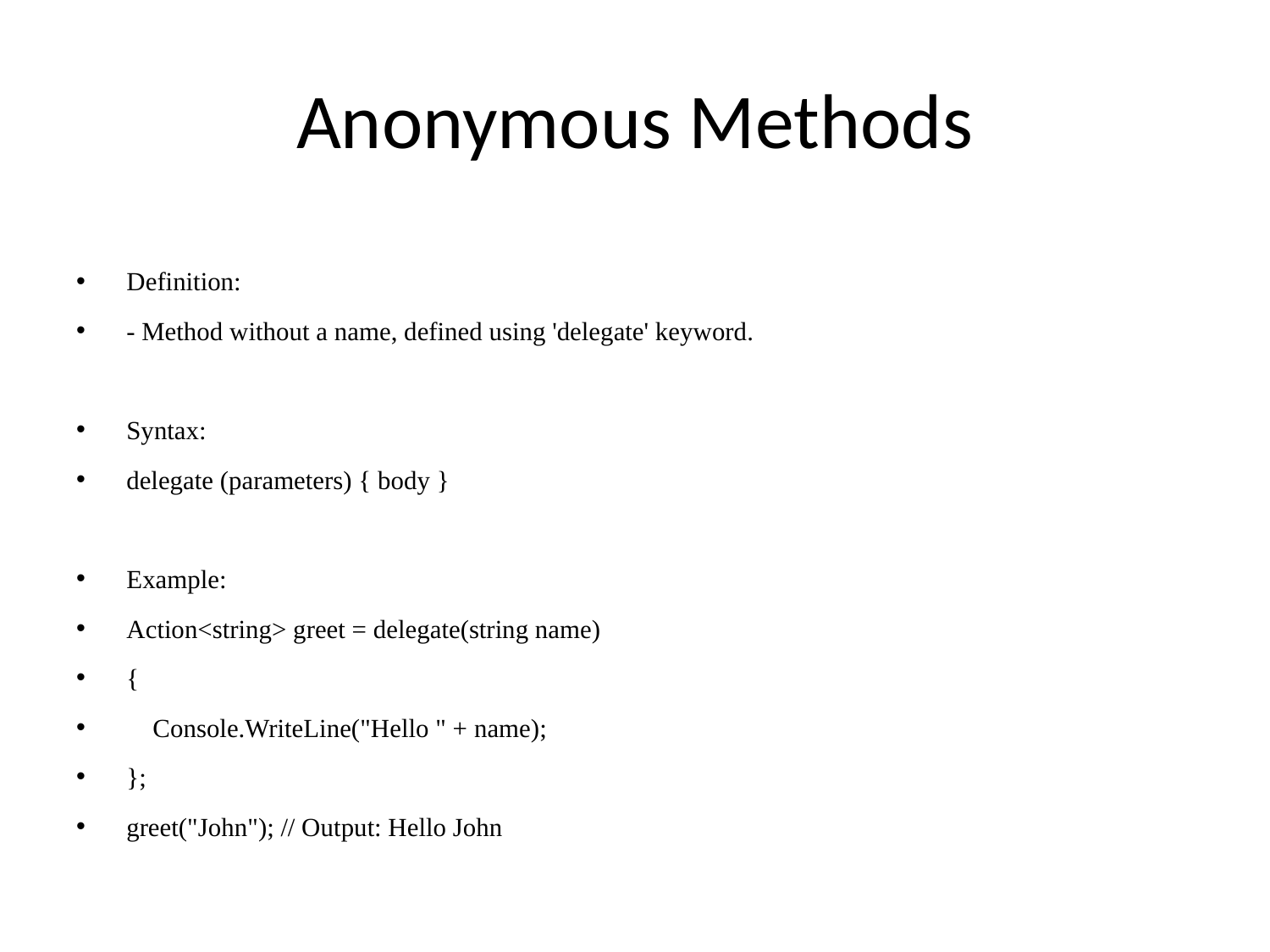

# Anonymous Methods

Definition:
- Method without a name, defined using 'delegate' keyword.

Syntax:
delegate (parameters) { body }

Example:
Action<string> greet = delegate(string name)
{
    Console.WriteLine("Hello " + name);
};
greet("John"); // Output: Hello John